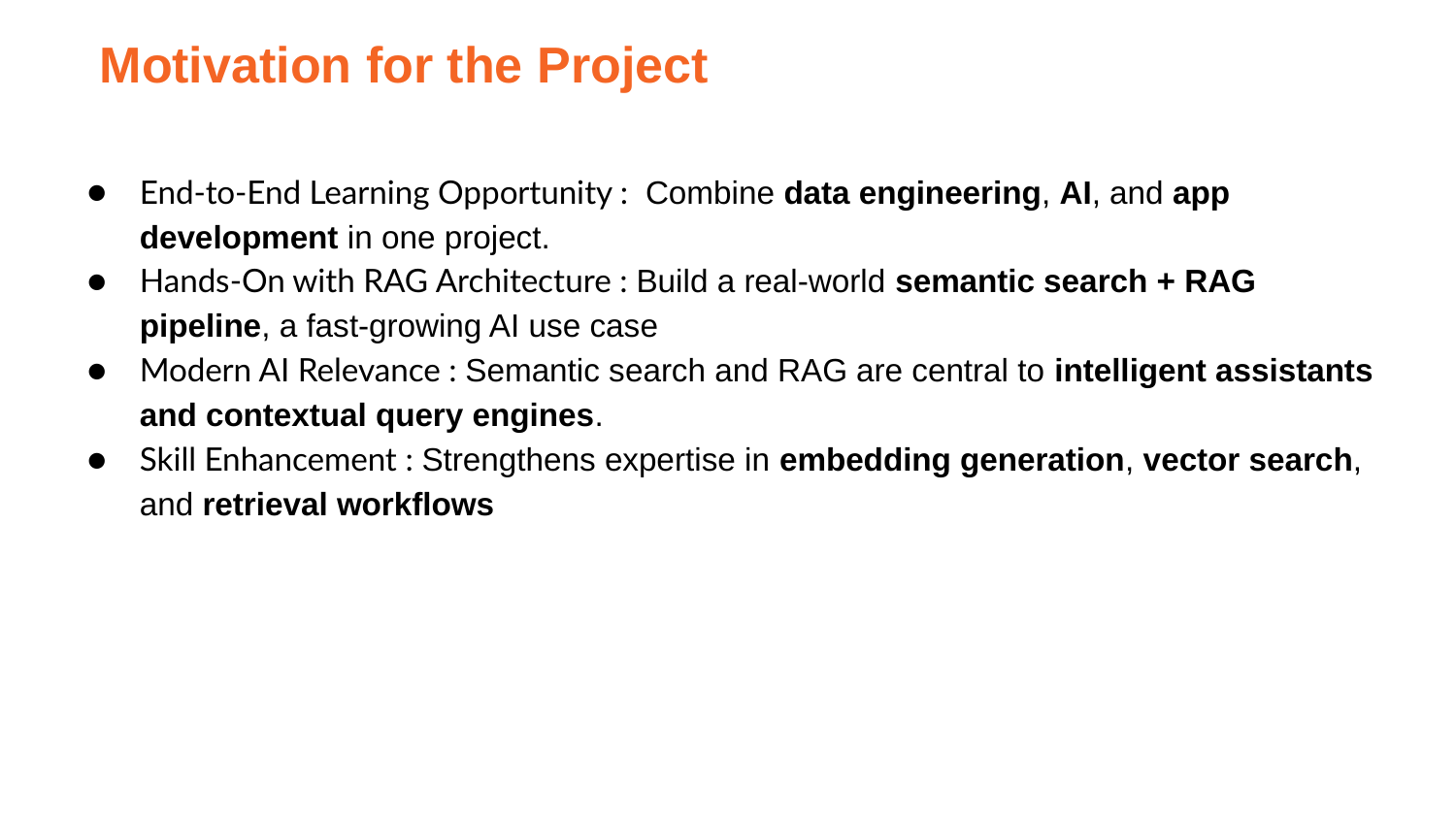

Motivation for the Project
End-to-End Learning Opportunity :  Combine data engineering, AI, and app development in one project.
Hands-On with RAG Architecture : Build a real-world semantic search + RAG pipeline, a fast-growing AI use case
Modern AI Relevance : Semantic search and RAG are central to intelligent assistants and contextual query engines.
Skill Enhancement : Strengthens expertise in embedding generation, vector search, and retrieval workflows